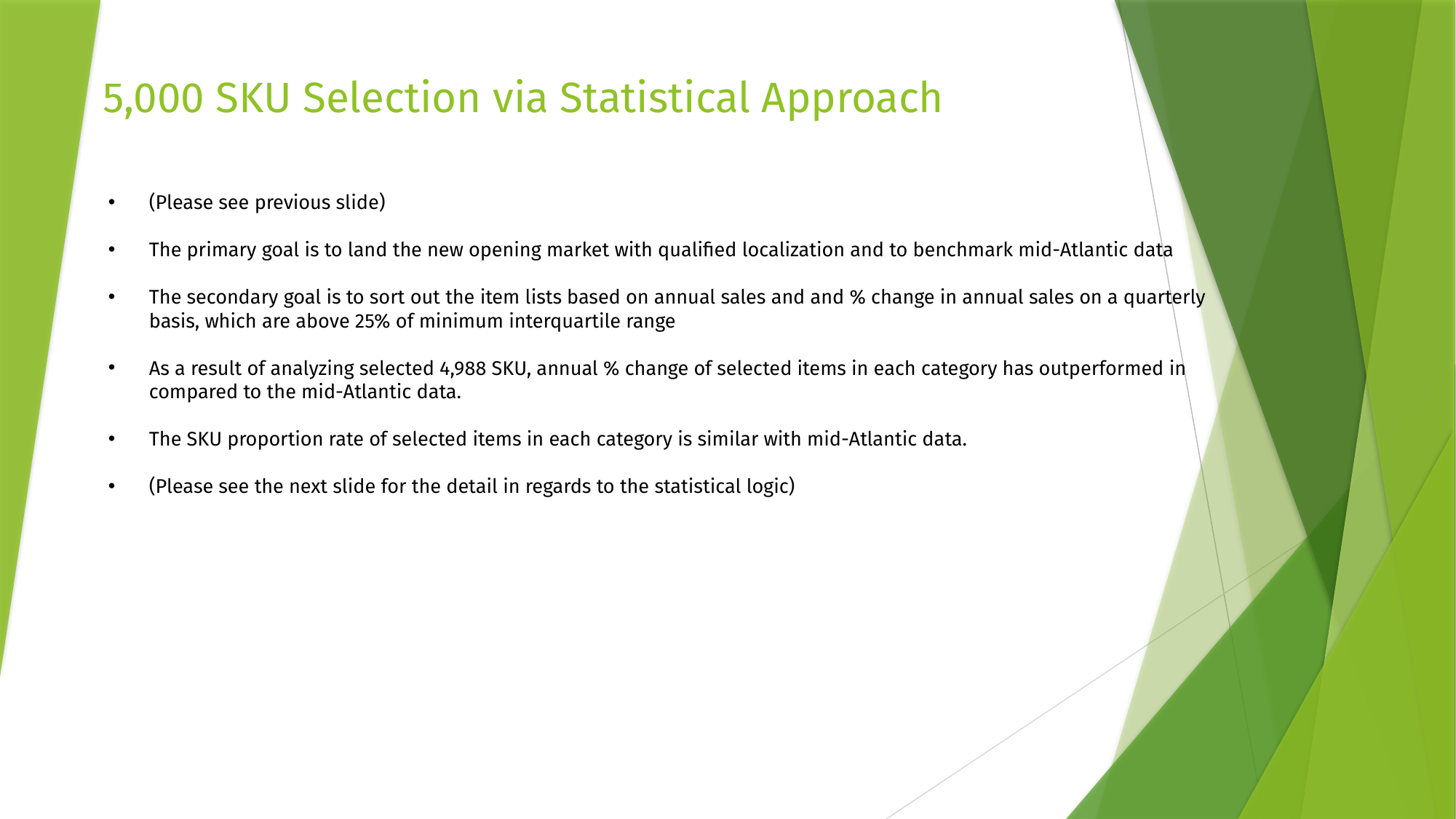

# 5,000 SKU Selection via Statistical Approach
(Please see previous slide)

The primary goal is to land the new opening market with qualified localization and to benchmark mid-Atlantic data

The secondary goal is to sort out the item lists based on annual sales and and % change in annual sales on a quarterly basis, which are above 25% of minimum interquartile range

As a result of analyzing selected 4,988 SKU, annual % change of selected items in each category has outperformed in compared to the mid-Atlantic data.

The SKU proportion rate of selected items in each category is similar with mid-Atlantic data.

(Please see the next slide for the detail in regards to the statistical logic)